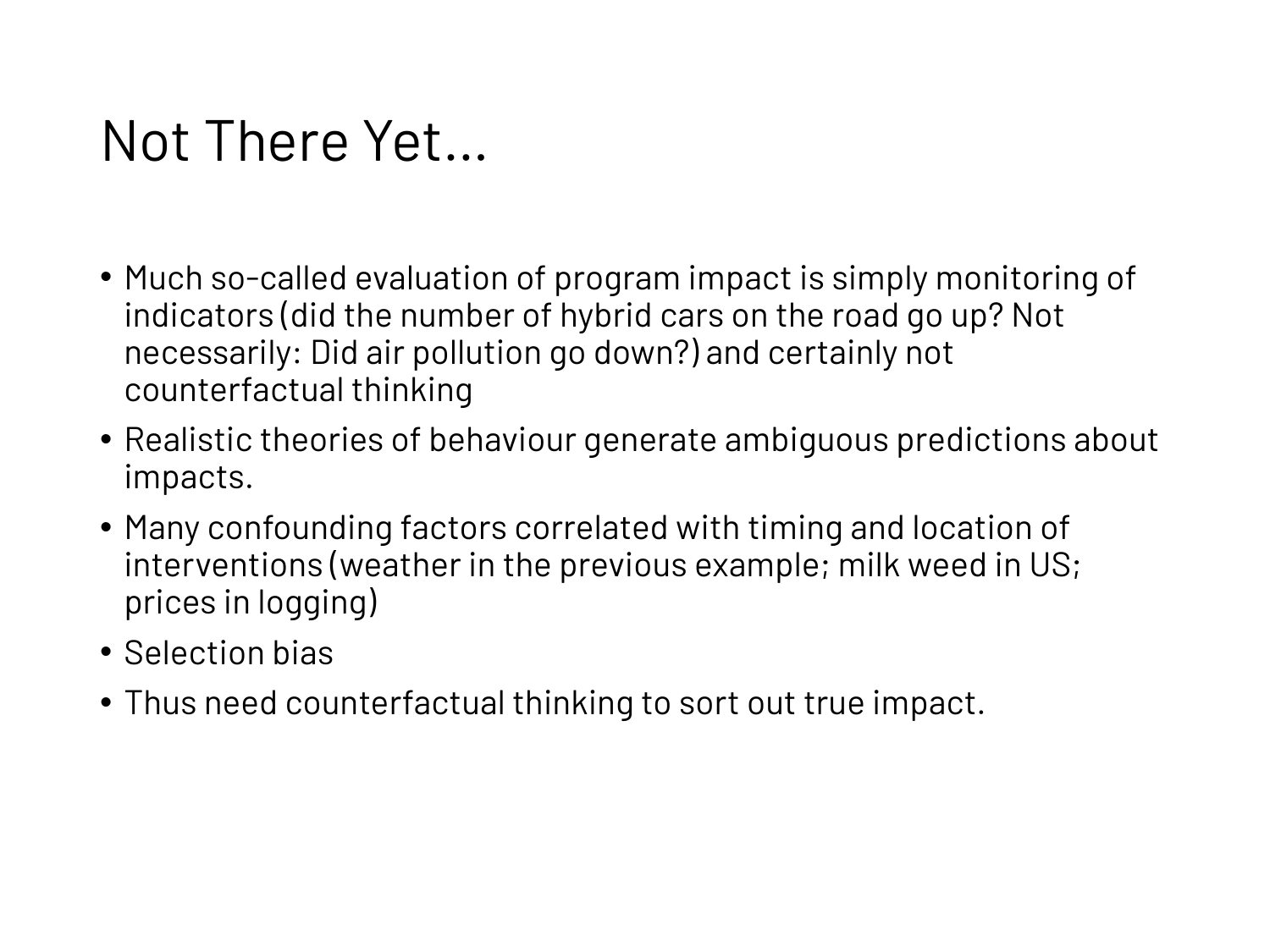

# Not There Yet…
Much so-called evaluation of program impact is simply monitoring of indicators (did the number of hybrid cars on the road go up? Not necessarily: Did air pollution go down?) and certainly not counterfactual thinking
Realistic theories of behaviour generate ambiguous predictions about impacts.
Many confounding factors correlated with timing and location of interventions (weather in the previous example; milk weed in US; prices in logging)
Selection bias
Thus need counterfactual thinking to sort out true impact.